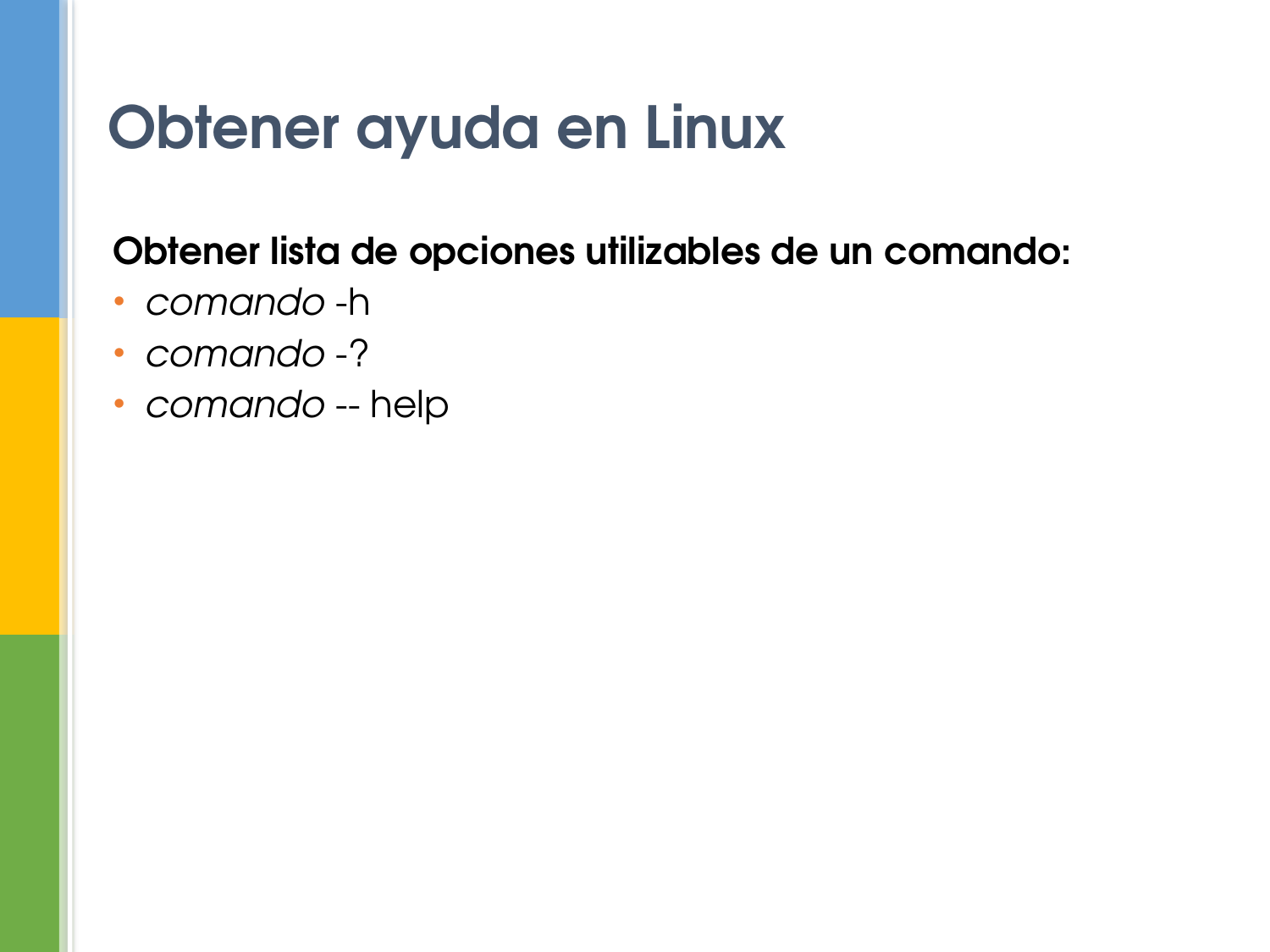

# Obtener ayuda en Linux
Obtener lista de opciones utilizables de un comando:
comando -h
comando -?
comando -- help